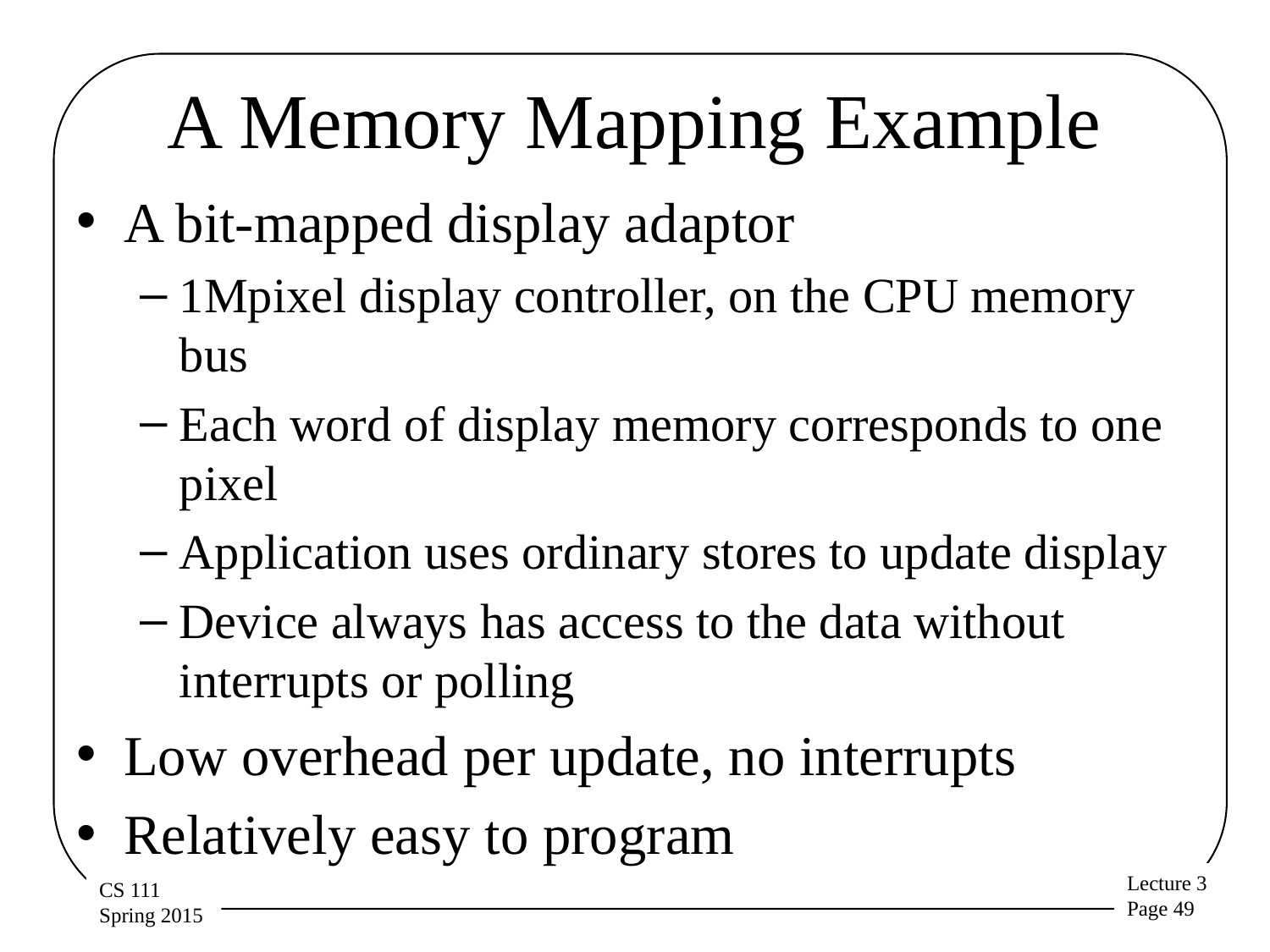

# A Memory Mapping Example
A bit-mapped display adaptor
1Mpixel display controller, on the CPU memory bus
Each word of display memory corresponds to one pixel
Application uses ordinary stores to update display
Device always has access to the data without interrupts or polling
Low overhead per update, no interrupts
Relatively easy to program